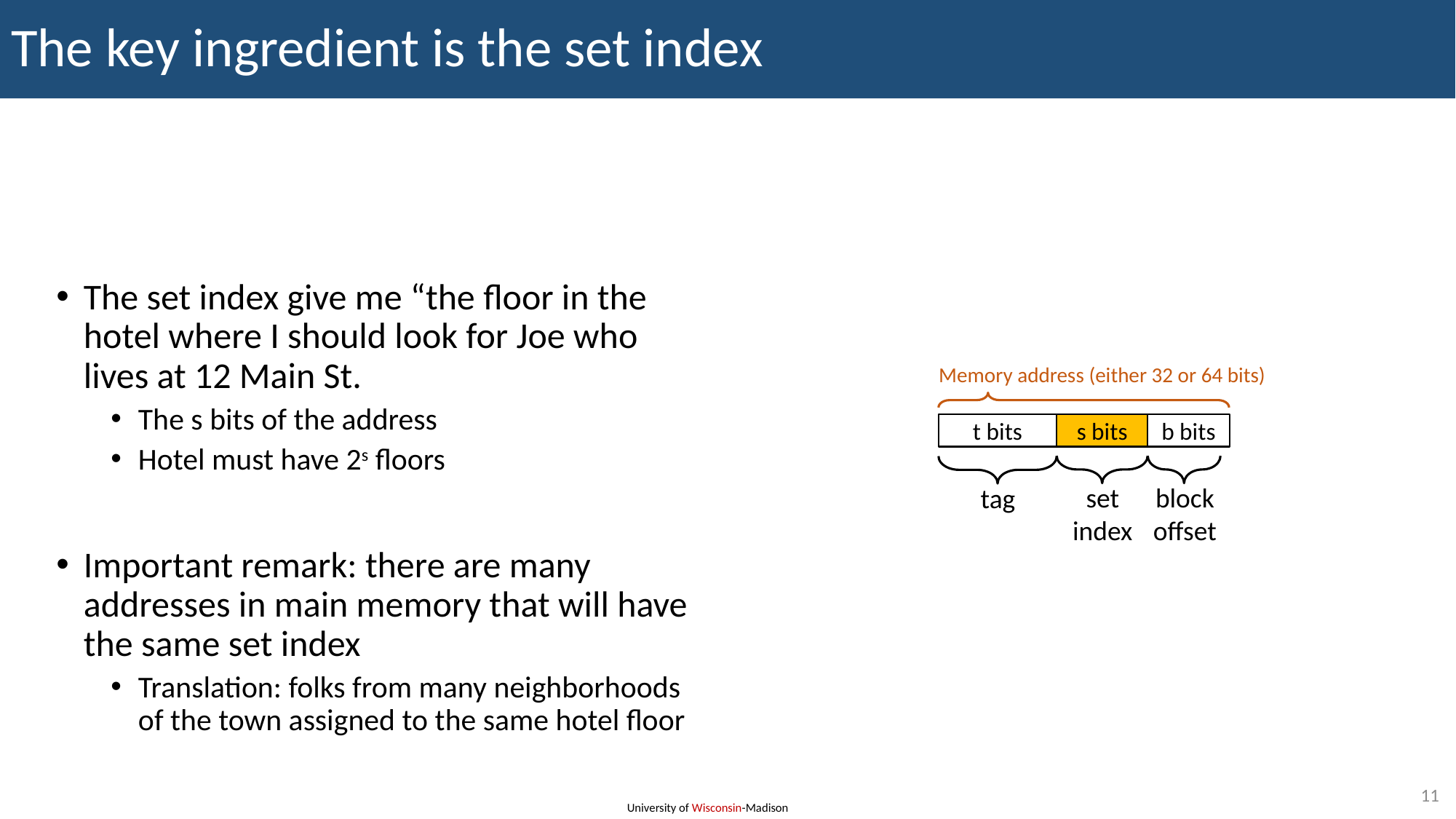

# The key ingredient is the set index

The set index give me “the floor in the hotel where I should look for Joe who lives at 12 Main St.
The s bits of the address
Hotel must have 2s floors

Important remark: there are many addresses in main memory that will have the same set index
Translation: folks from many neighborhoods of the town assigned to the same hotel floor

Memory address (either 32 or 64 bits)

t bits
s bits
b bits

set
index
block
offset
tag
11